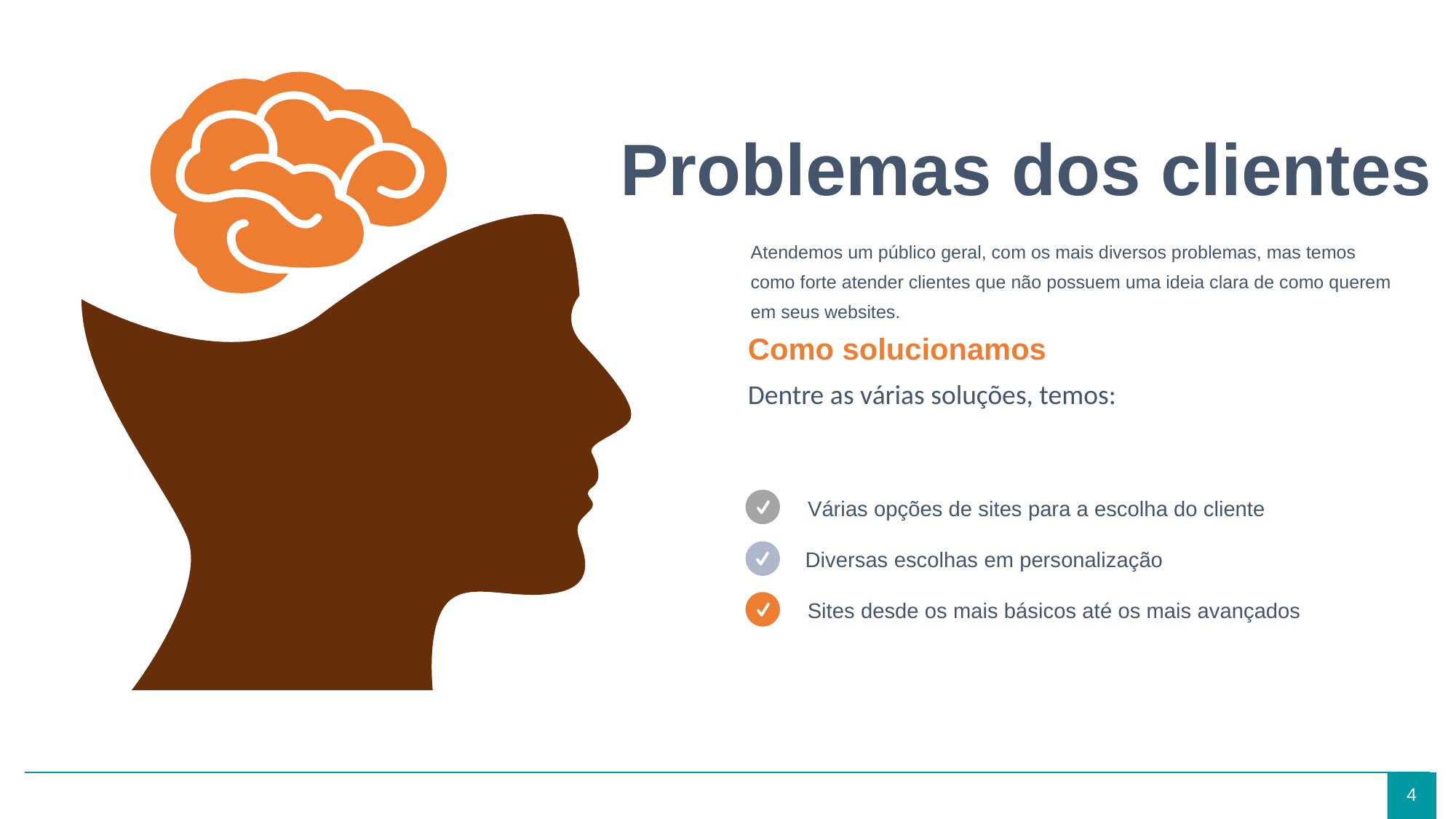

Problemas dos clientes

Atendemos um público geral, com os mais diversos problemas, mas temos como forte atender clientes que não possuem uma ideia clara de como querem em seus websites.
Como solucionamos
Dentre as várias soluções, temos:

Várias opções de sites para a escolha do cliente
Diversas escolhas em personalização

Sites desde os mais básicos até os mais avançados